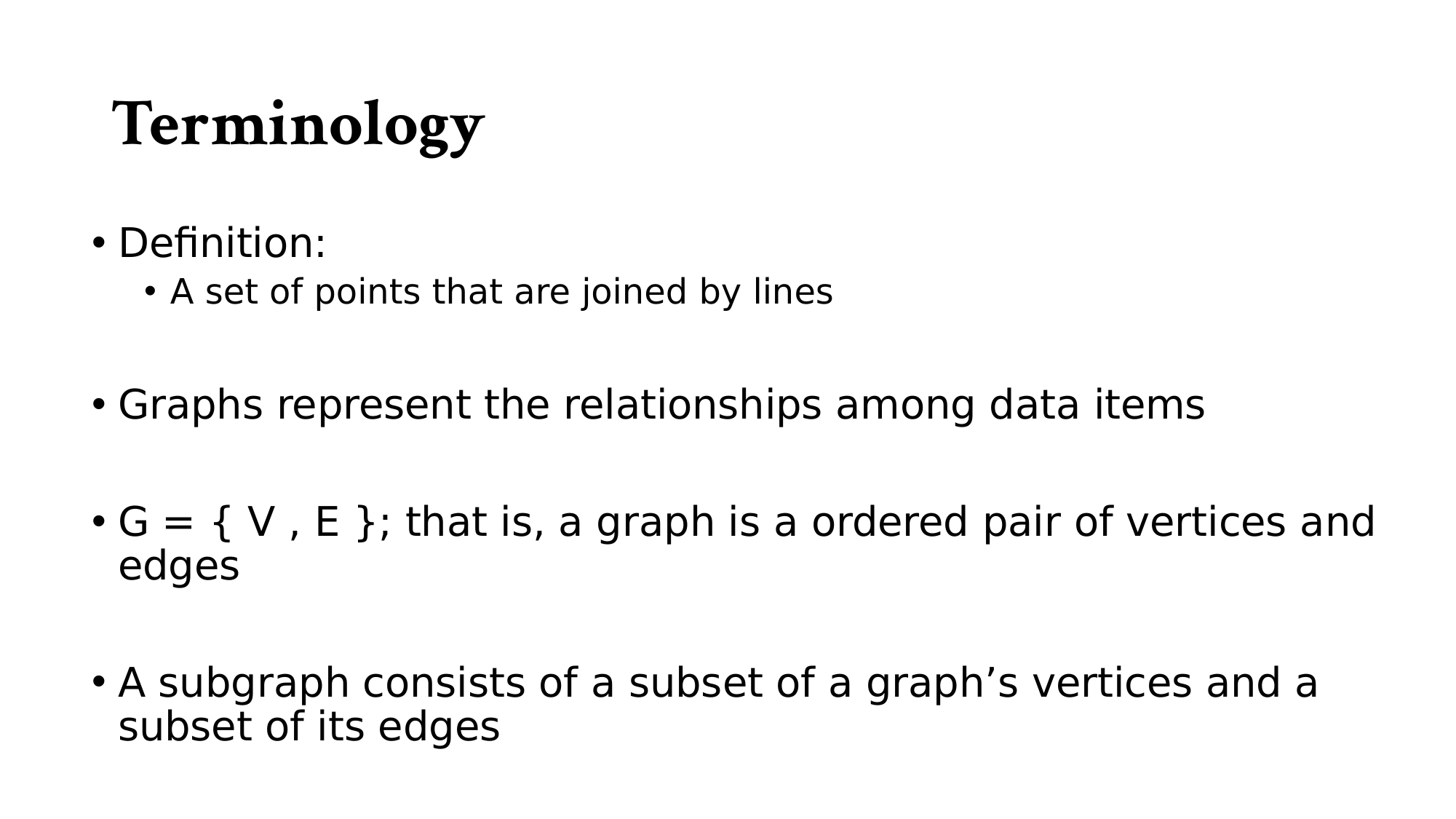

# Terminology
Definition:
A set of points that are joined by lines

Graphs represent the relationships among data items

G = { V , E }; that is, a graph is a ordered pair of vertices and edges

A subgraph consists of a subset of a graph’s vertices and a subset of its edges